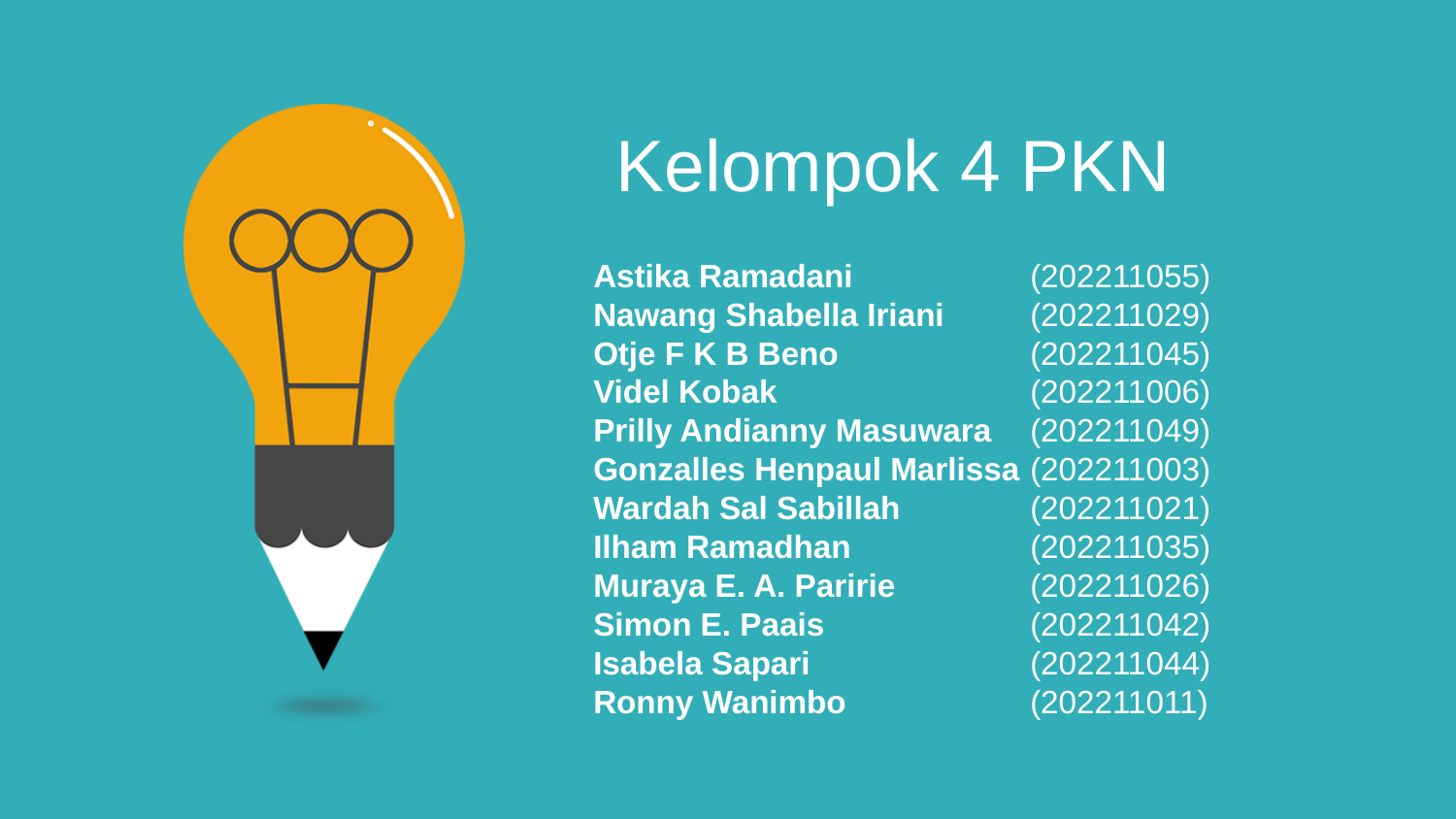

Kelompok 4 PKN
Astika Ramadani		(202211055)
Nawang Shabella Iriani	(202211029)
Otje F K B Beno		(202211045)
Videl Kobak		(202211006)
Prilly Andianny Masuwara	(202211049)
Gonzalles Henpaul Marlissa	(202211003)
Wardah Sal Sabillah	(202211021)
Ilham Ramadhan		(202211035)
Muraya E. A. Paririe	(202211026)
Simon E. Paais		(202211042)
Isabela Sapari		(202211044)
Ronny Wanimbo		(202211011)